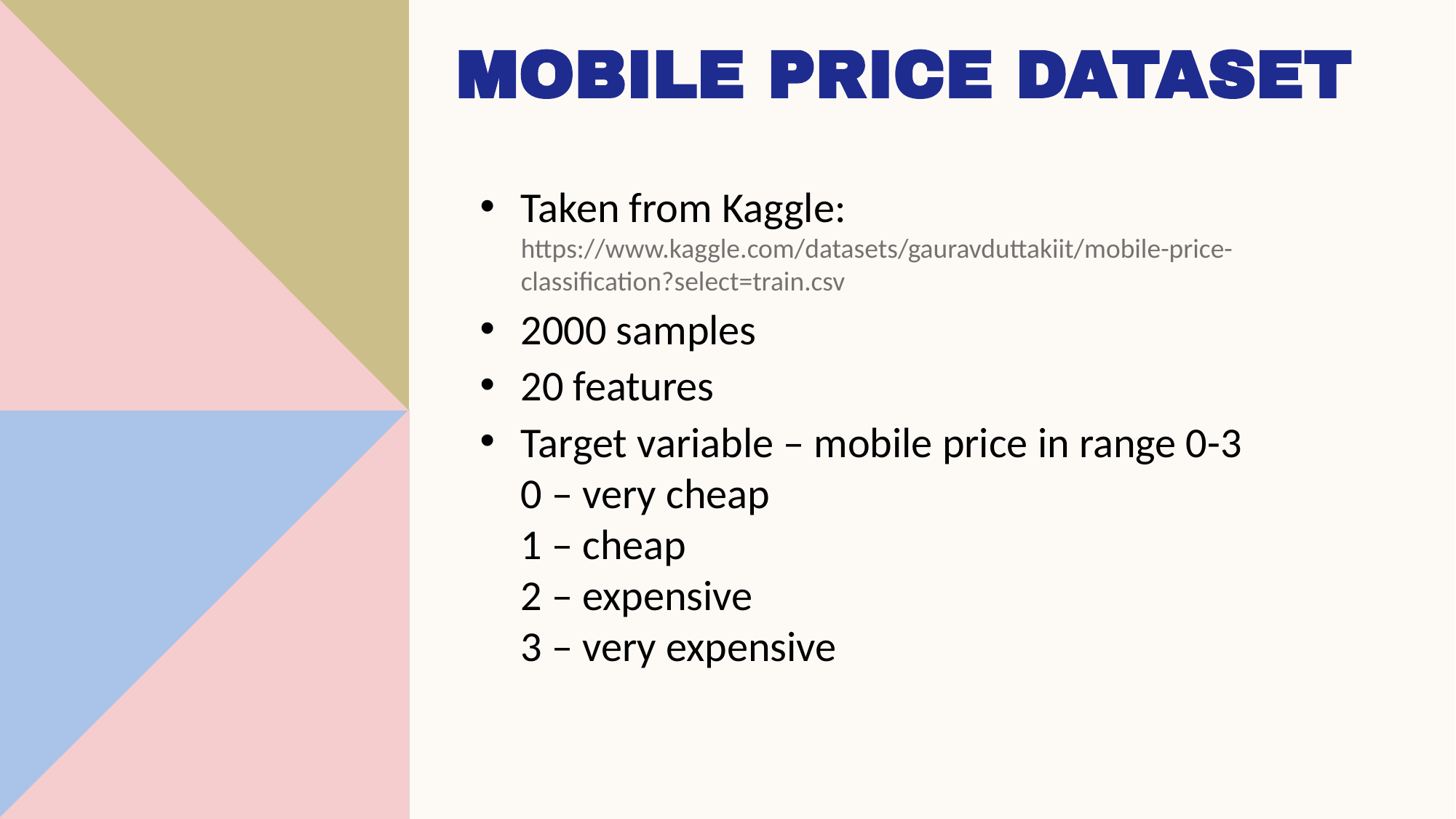

# Mobile price dataset
Taken from Kaggle:
https://www.kaggle.com/datasets/gauravduttakiit/mobile-price-classification?select=train.csv
2000 samples
20 features
Target variable – mobile price in range 0-3
0 – very cheap
1 – cheap
2 – expensive
3 – very expensive